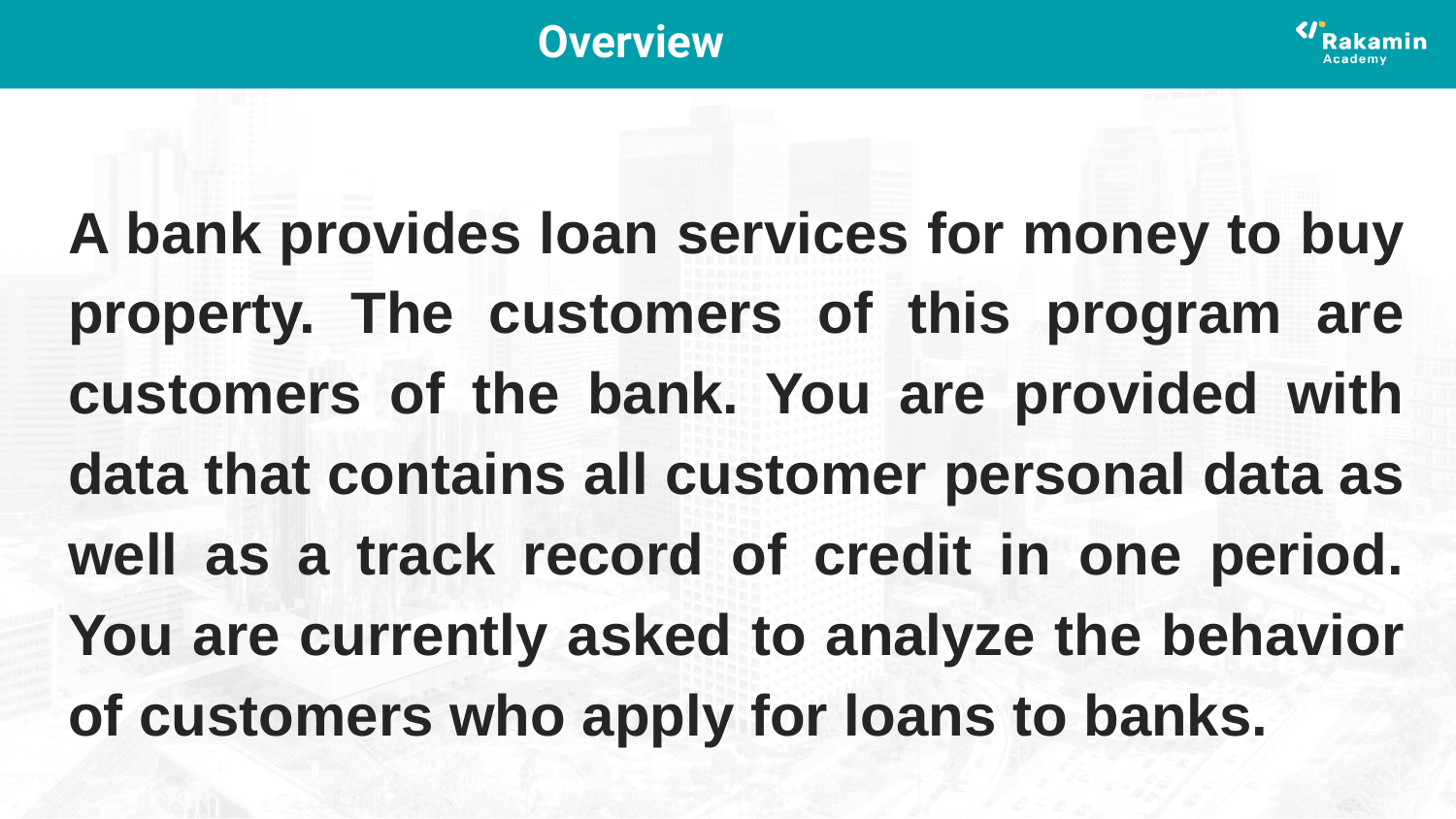

# Overview
A bank provides loan services for money to buy property. The customers of this program are customers of the bank. You are provided with data that contains all customer personal data as well as a track record of credit in one period. You are currently asked to analyze the behavior of customers who apply for loans to banks.